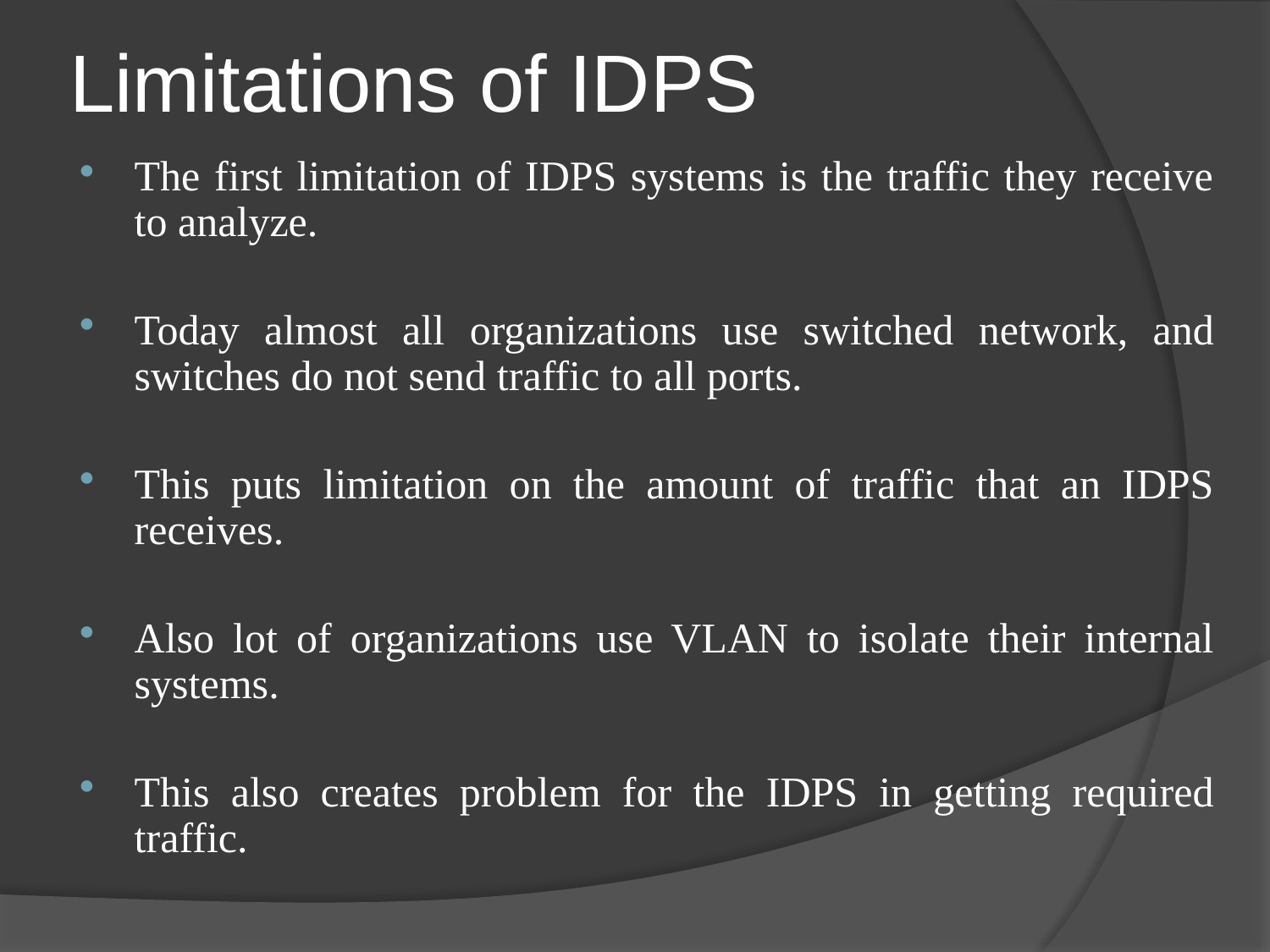

# Limitations of IDPS
The first limitation of IDPS systems is the traffic they receive to analyze.

Today almost all organizations use switched network, and switches do not send traffic to all ports.

This puts limitation on the amount of traffic that an IDPS receives.

Also lot of organizations use VLAN to isolate their internal systems.

This also creates problem for the IDPS in getting required traffic.
2